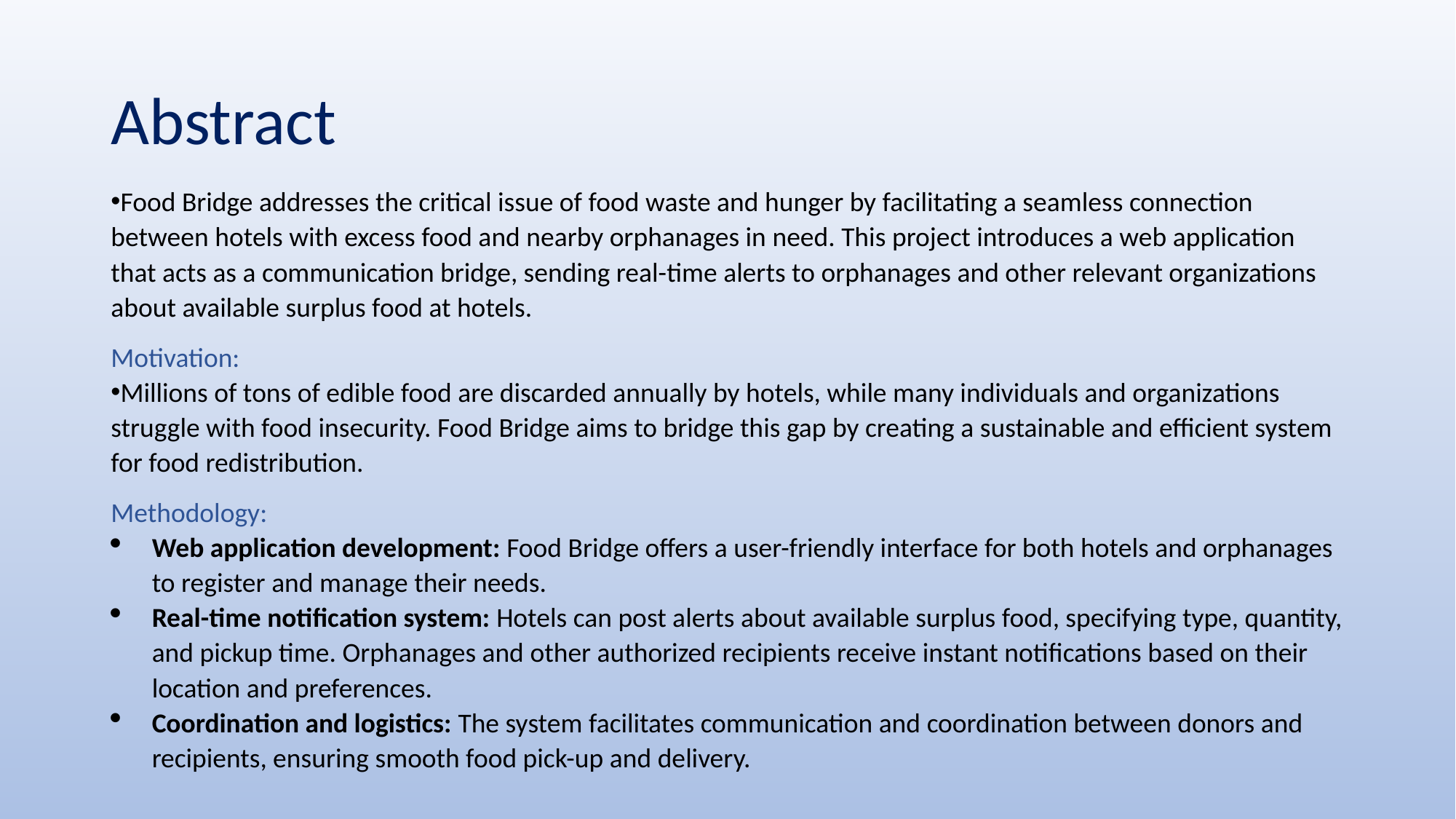

# Abstract
Food Bridge addresses the critical issue of food waste and hunger by facilitating a seamless connection between hotels with excess food and nearby orphanages in need. This project introduces a web application that acts as a communication bridge, sending real-time alerts to orphanages and other relevant organizations about available surplus food at hotels.
Motivation:
Millions of tons of edible food are discarded annually by hotels, while many individuals and organizations struggle with food insecurity. Food Bridge aims to bridge this gap by creating a sustainable and efficient system for food redistribution.
Methodology:
Web application development: Food Bridge offers a user-friendly interface for both hotels and orphanages to register and manage their needs.
Real-time notification system: Hotels can post alerts about available surplus food, specifying type, quantity, and pickup time. Orphanages and other authorized recipients receive instant notifications based on their location and preferences.
Coordination and logistics: The system facilitates communication and coordination between donors and recipients, ensuring smooth food pick-up and delivery.